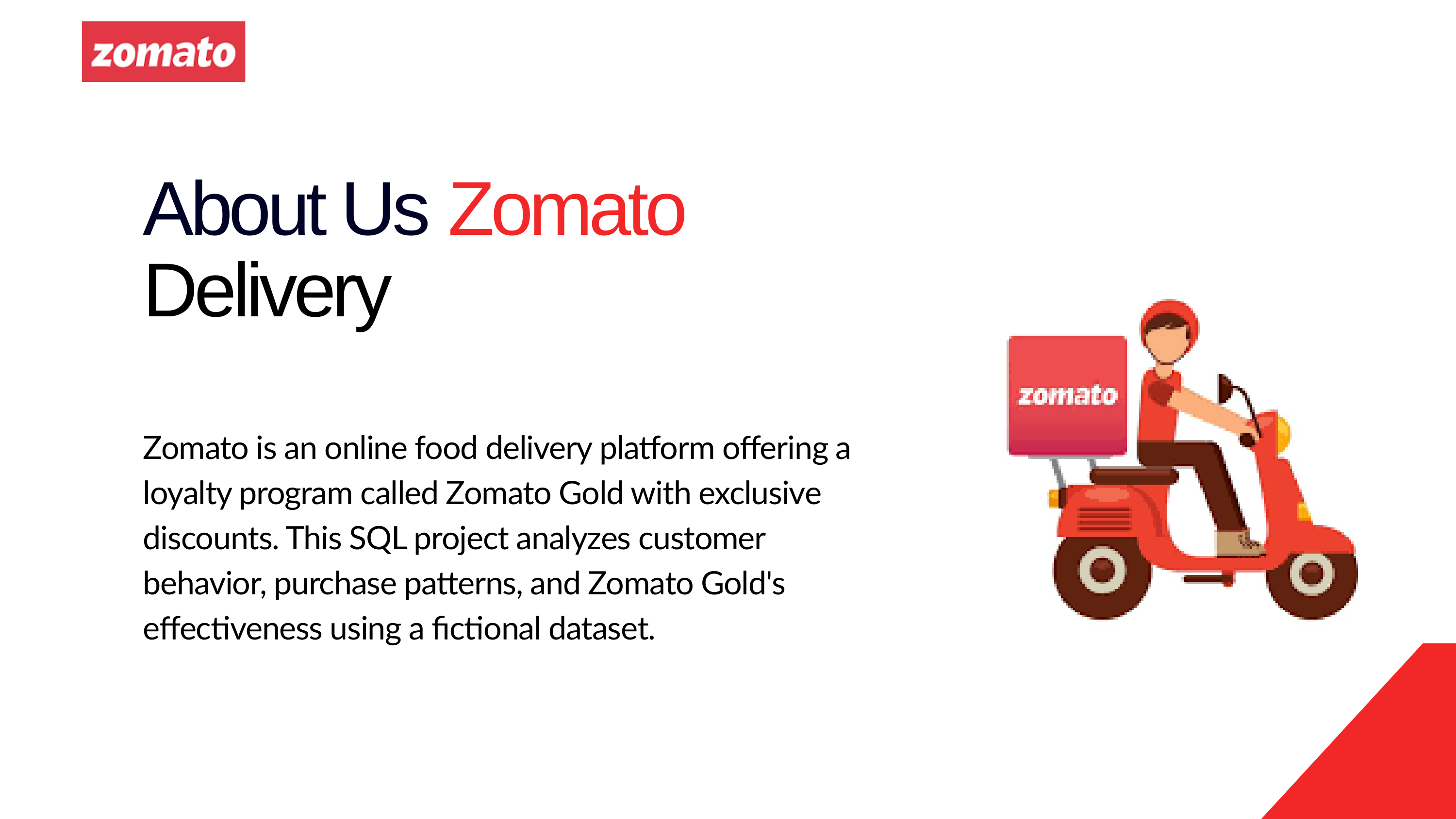

About Us Zomato
Delivery

Zomato is an online food delivery platform offering a loyalty program called Zomato Gold with exclusive discounts. This SQL project analyzes customer behavior, purchase patterns, and Zomato Gold's effectiveness using a fictional dataset.